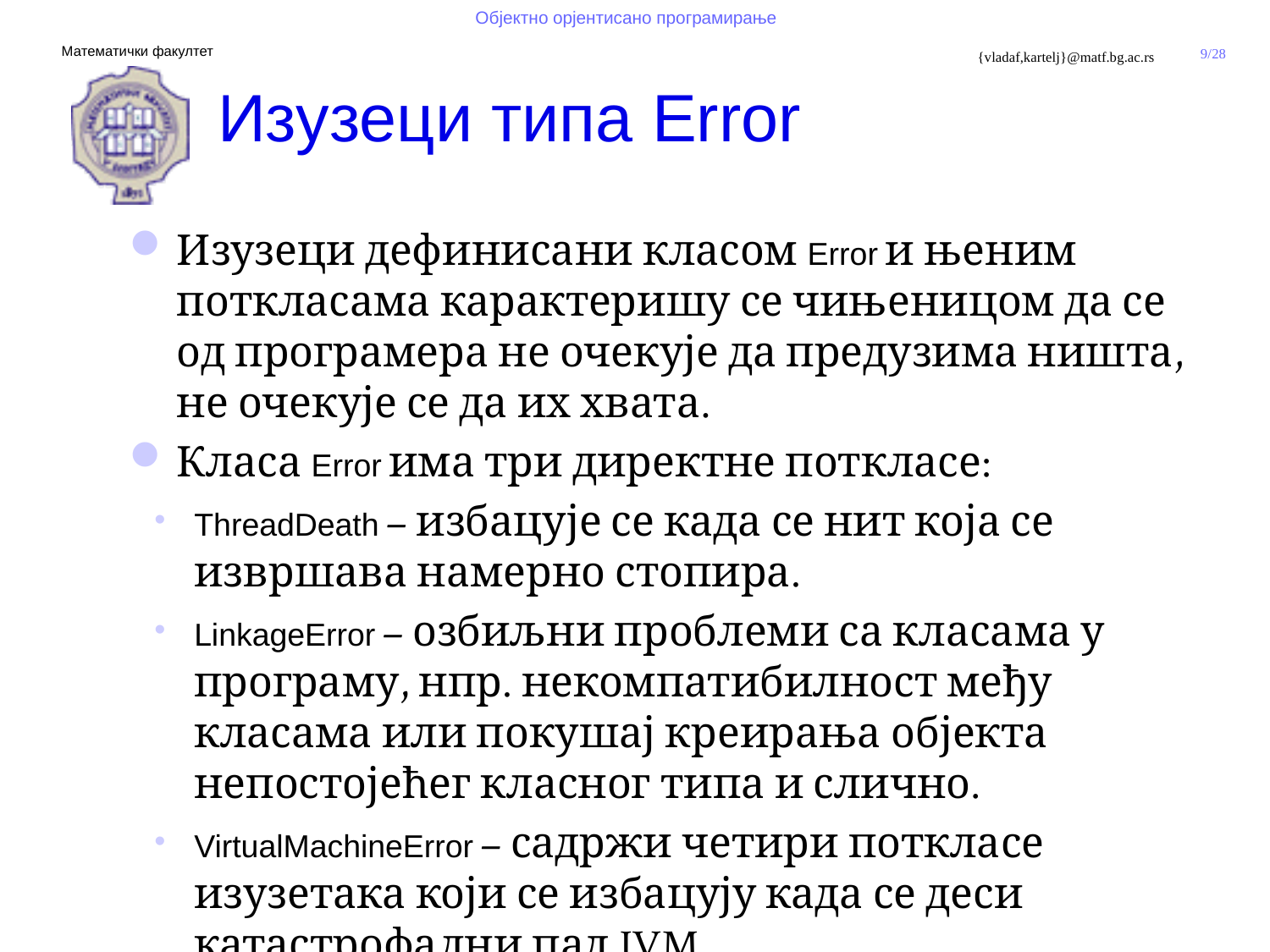

# Изузеци типа Error
Изузеци дефинисани класом Error и њеним поткласама карактеришу се чињеницом да се од програмера не очекује да предузима ништа, не очекује се да их хвата.
Класа Error има три директне поткласе:
ThreadDeath – избацује се када се нит која се извршава намерно стопира.
LinkageError – озбиљни проблеми са класама у програму, нпр. некомпатибилност међу класама или покушај креирања објекта непостојећег класног типа и слично.
VirtualMachineError – садржи четири поткласе изузетака који се избацују када се деси катастрофални пад JVM.